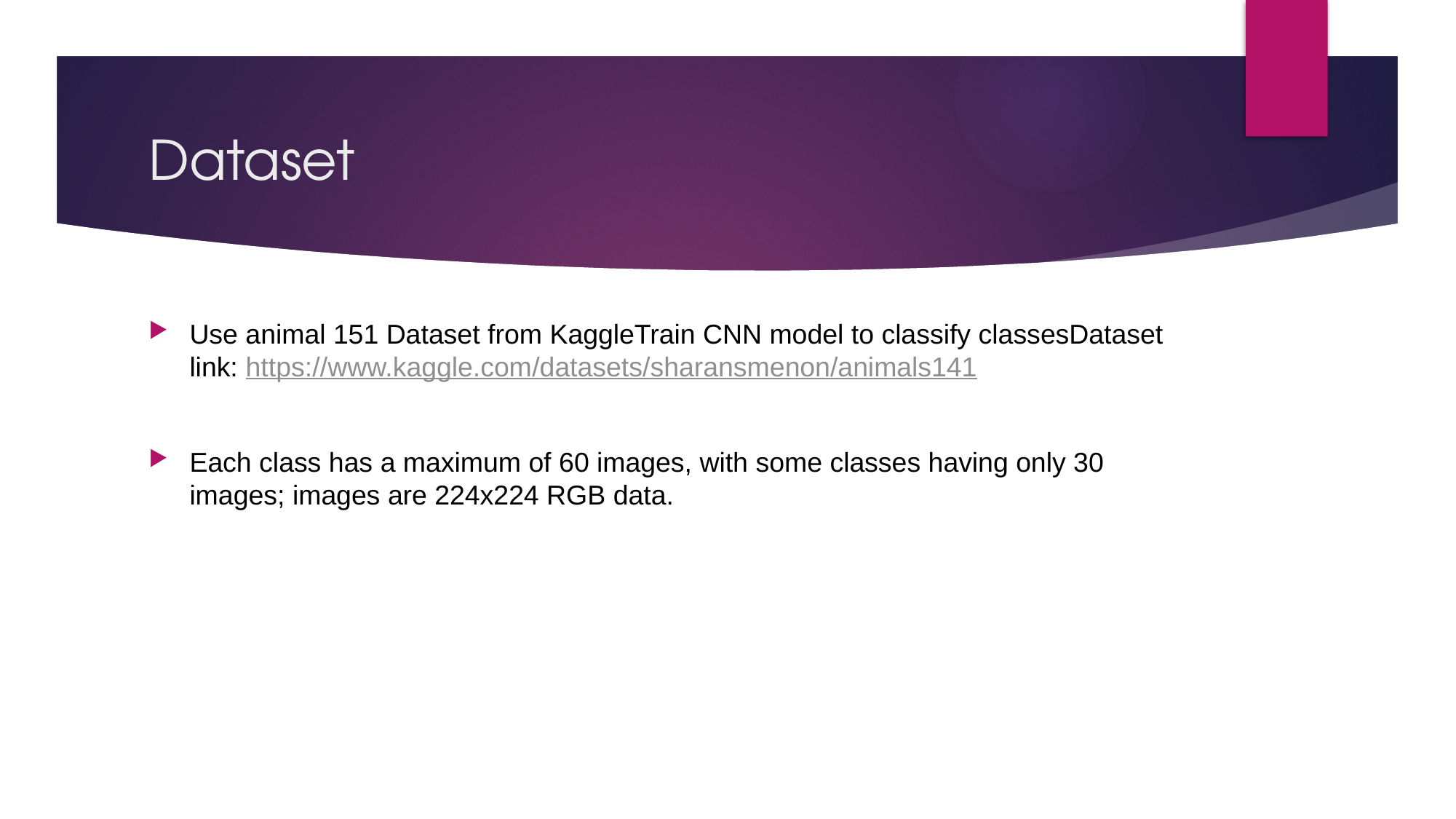

# Dataset
Use animal 151 Dataset from KaggleTrain CNN model to classify classesDataset link: https://www.kaggle.com/datasets/sharansmenon/animals141

Each class has a maximum of 60 images, with some classes having only 30 images; images are 224x224 RGB data.